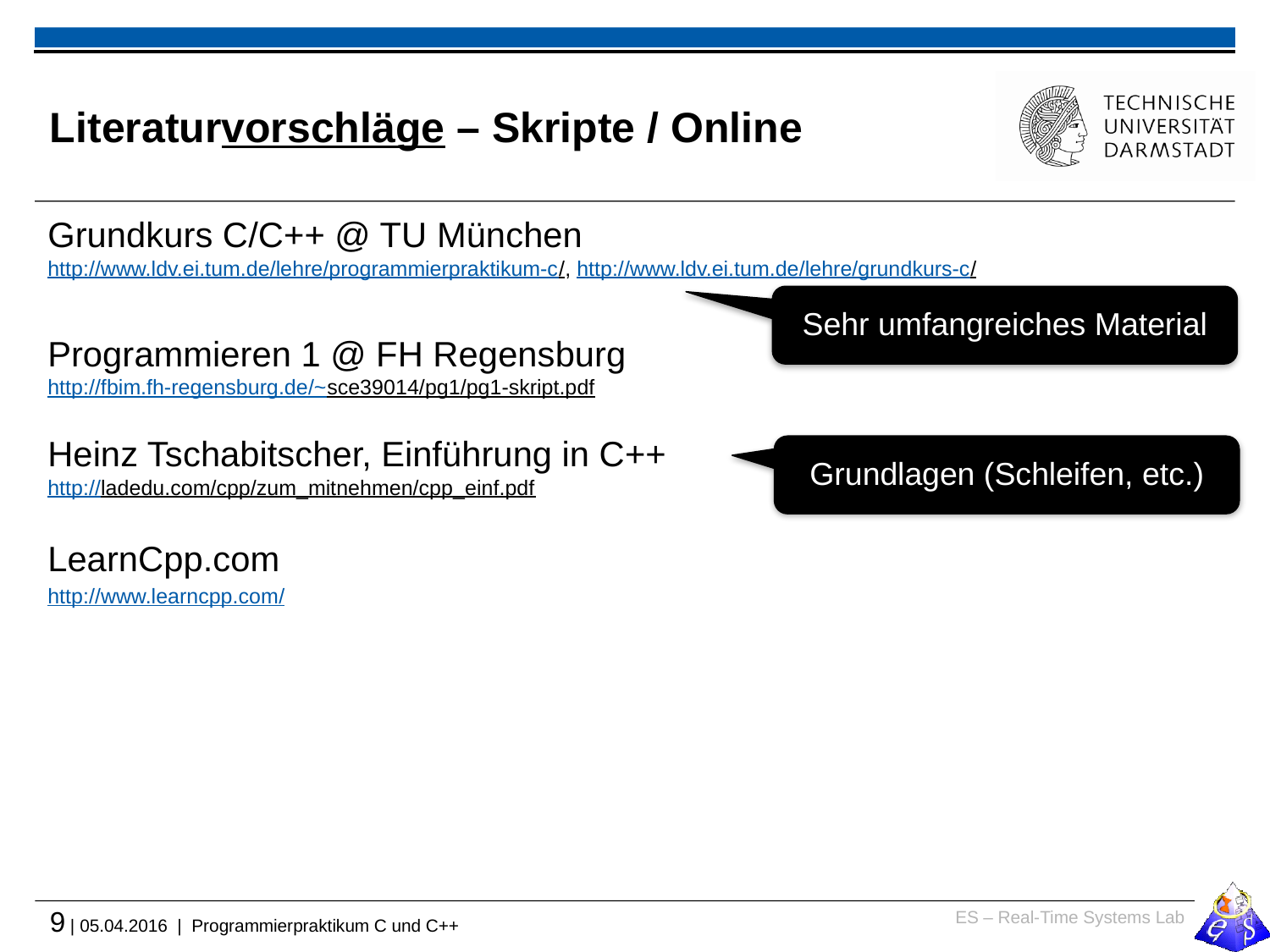

# Literaturvorschläge – Skripte / Online
Grundkurs C/C++ @ TU München
http://www.ldv.ei.tum.de/lehre/programmierpraktikum-c/, http://www.ldv.ei.tum.de/lehre/grundkurs-c/

Programmieren 1 @ FH Regensburg
http://fbim.fh-regensburg.de/~sce39014/pg1/pg1-skript.pdf
Heinz Tschabitscher, Einführung in C++
http://ladedu.com/cpp/zum_mitnehmen/cpp_einf.pdf

LearnCpp.com
http://www.learncpp.com/
Sehr umfangreiches Material
Grundlagen (Schleifen, etc.)